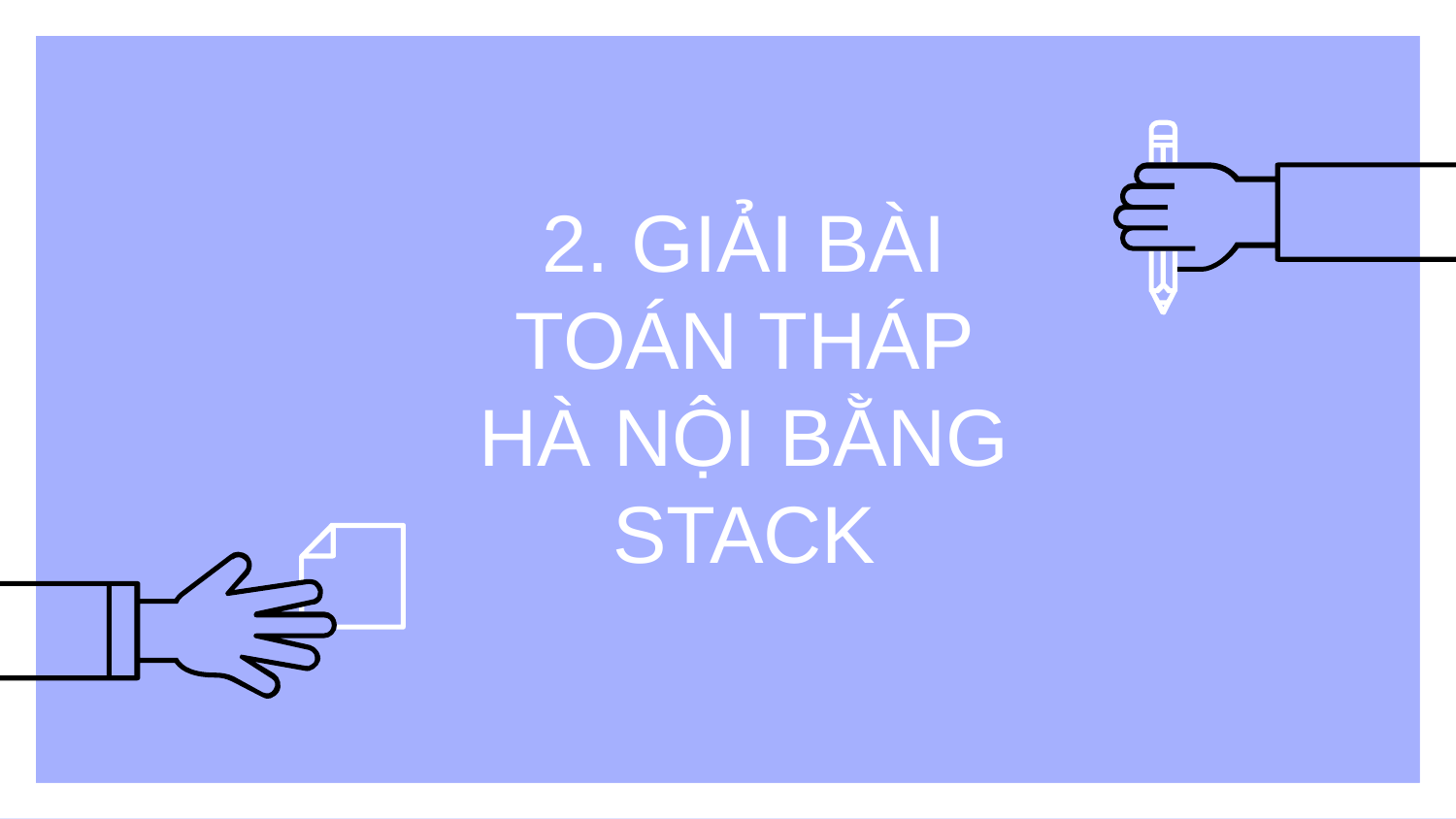

# 2. GIẢI BÀI TOÁN THÁP HÀ NỘI BẰNG STACK